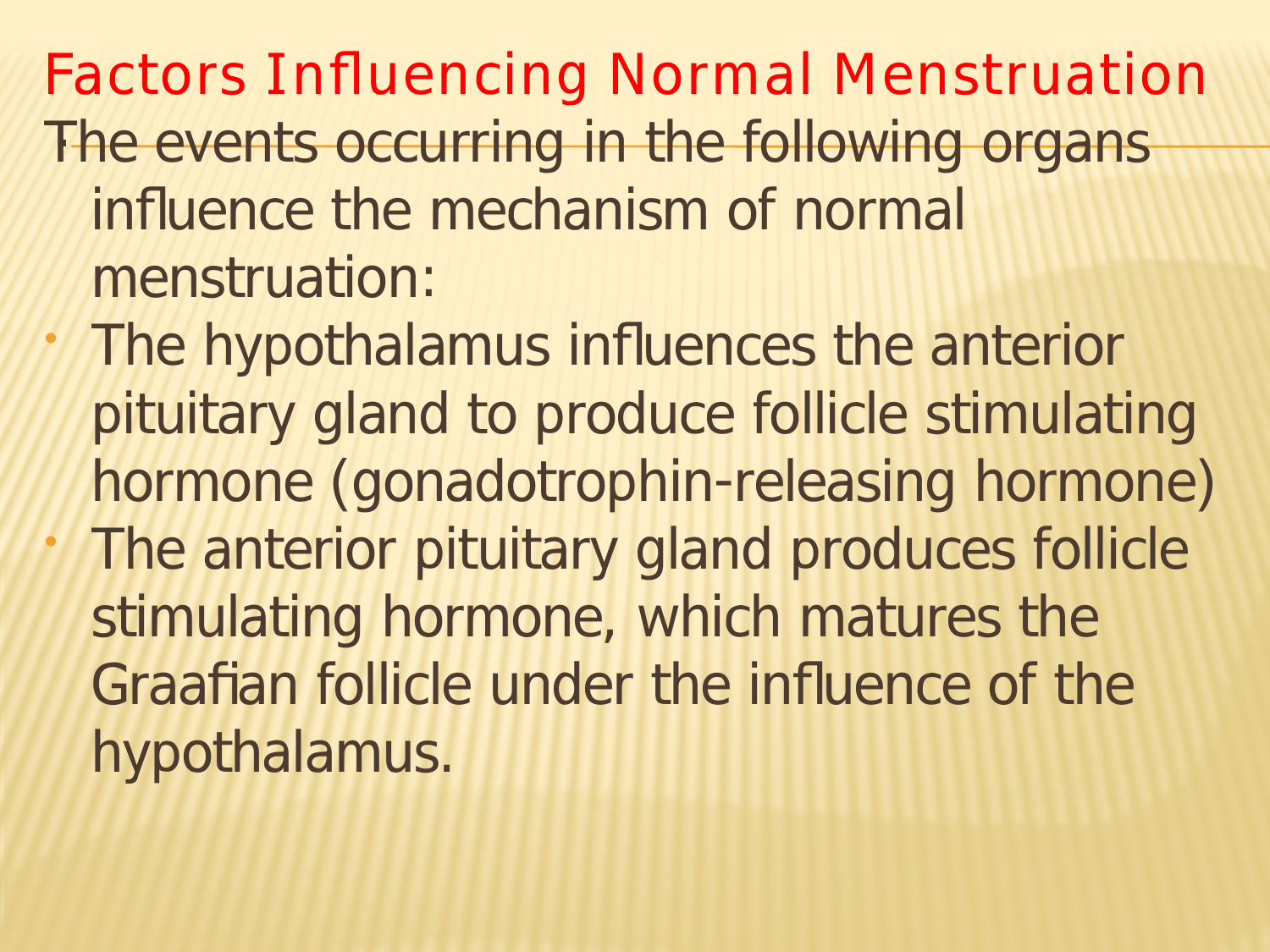

Factors Influencing Normal Menstruation
The events occurring in the following organs influence the mechanism of normal menstruation:
The hypothalamus influences the anterior pituitary gland to produce follicle stimulating hormone (gonadotrophin-releasing hormone)
The anterior pituitary gland produces follicle stimulating hormone, which matures the Graafian follicle under the influence of the hypothalamus.

# .